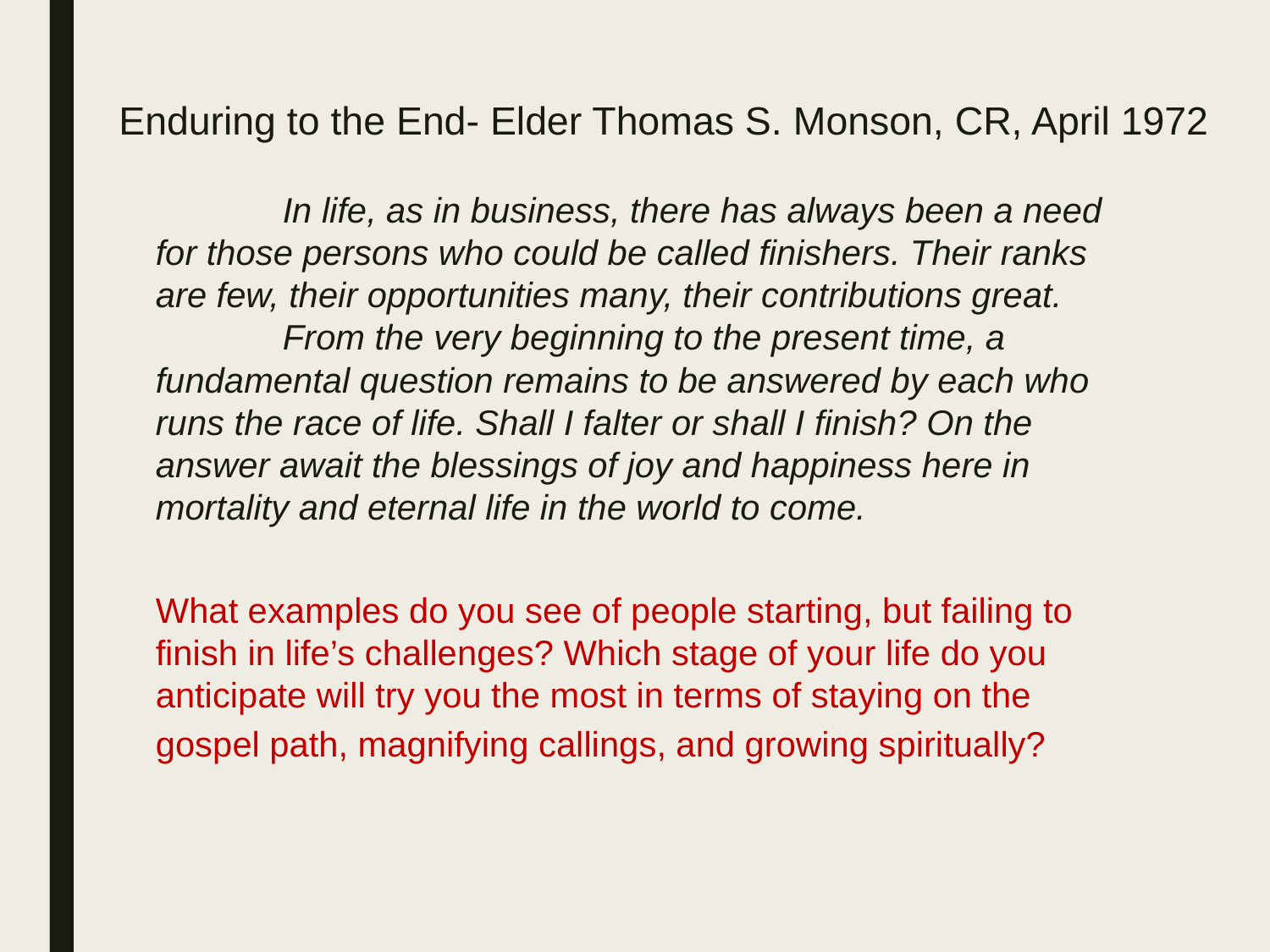

# Enduring to the End- Elder Thomas S. Monson, CR, April 1972
	In life, as in business, there has always been a need for those persons who could be called finishers. Their ranks are few, their opportunities many, their contributions great.
	From the very beginning to the present time, a fundamental question remains to be answered by each who runs the race of life. Shall I falter or shall I finish? On the answer await the blessings of joy and happiness here in mortality and eternal life in the world to come.

What examples do you see of people starting, but failing to finish in life’s challenges? Which stage of your life do you anticipate will try you the most in terms of staying on the gospel path, magnifying callings, and growing spiritually?